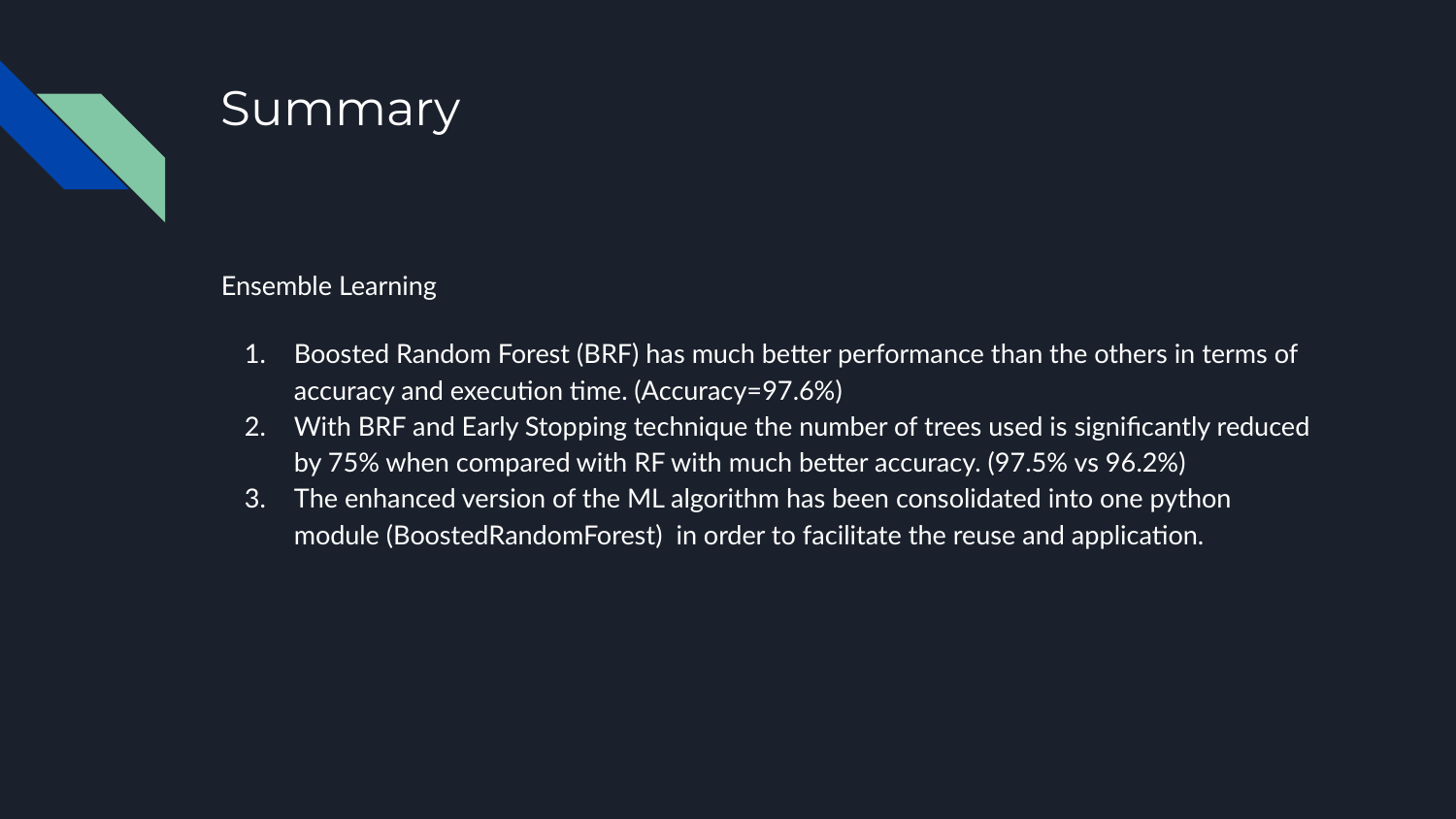

# Summary
Ensemble Learning
Boosted Random Forest (BRF) has much better performance than the others in terms of accuracy and execution time. (Accuracy=97.6%)
With BRF and Early Stopping technique the number of trees used is significantly reduced by 75% when compared with RF with much better accuracy. (97.5% vs 96.2%)
The enhanced version of the ML algorithm has been consolidated into one python module (BoostedRandomForest)  in order to facilitate the reuse and application.